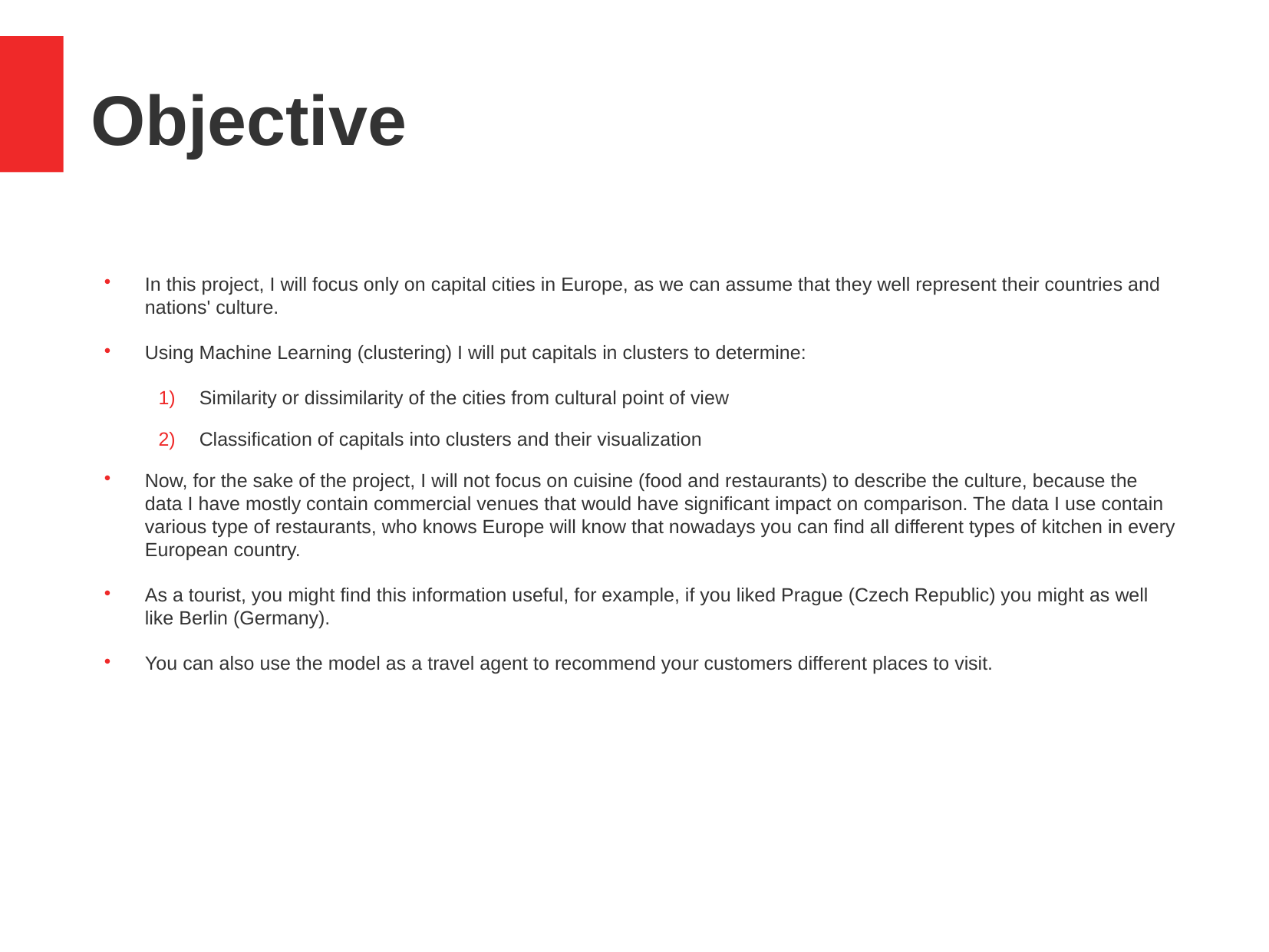

Objective
In this project, I will focus only on capital cities in Europe, as we can assume that they well represent their countries and nations' culture.
Using Machine Learning (clustering) I will put capitals in clusters to determine:
Similarity or dissimilarity of the cities from cultural point of view
Classification of capitals into clusters and their visualization
Now, for the sake of the project, I will not focus on cuisine (food and restaurants) to describe the culture, because the data I have mostly contain commercial venues that would have significant impact on comparison. The data I use contain various type of restaurants, who knows Europe will know that nowadays you can find all different types of kitchen in every European country.
As a tourist, you might find this information useful, for example, if you liked Prague (Czech Republic) you might as well like Berlin (Germany).
You can also use the model as a travel agent to recommend your customers different places to visit.